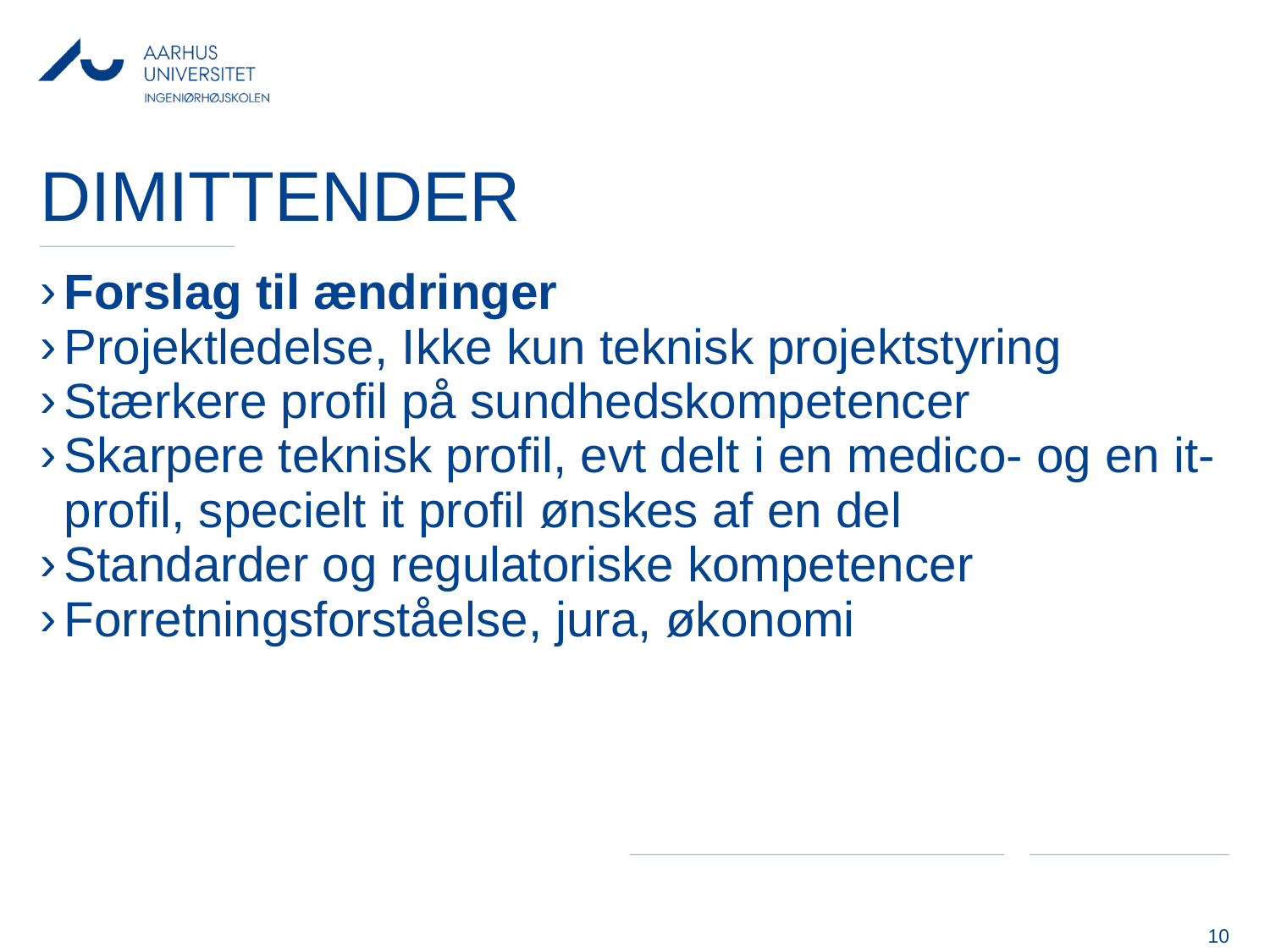

# dimittender
Forslag til ændringer
Projektledelse, Ikke kun teknisk projektstyring
Stærkere profil på sundhedskompetencer
Skarpere teknisk profil, evt delt i en medico- og en it- profil, specielt it profil ønskes af en del
Standarder og regulatoriske kompetencer
Forretningsforståelse, jura, økonomi

10